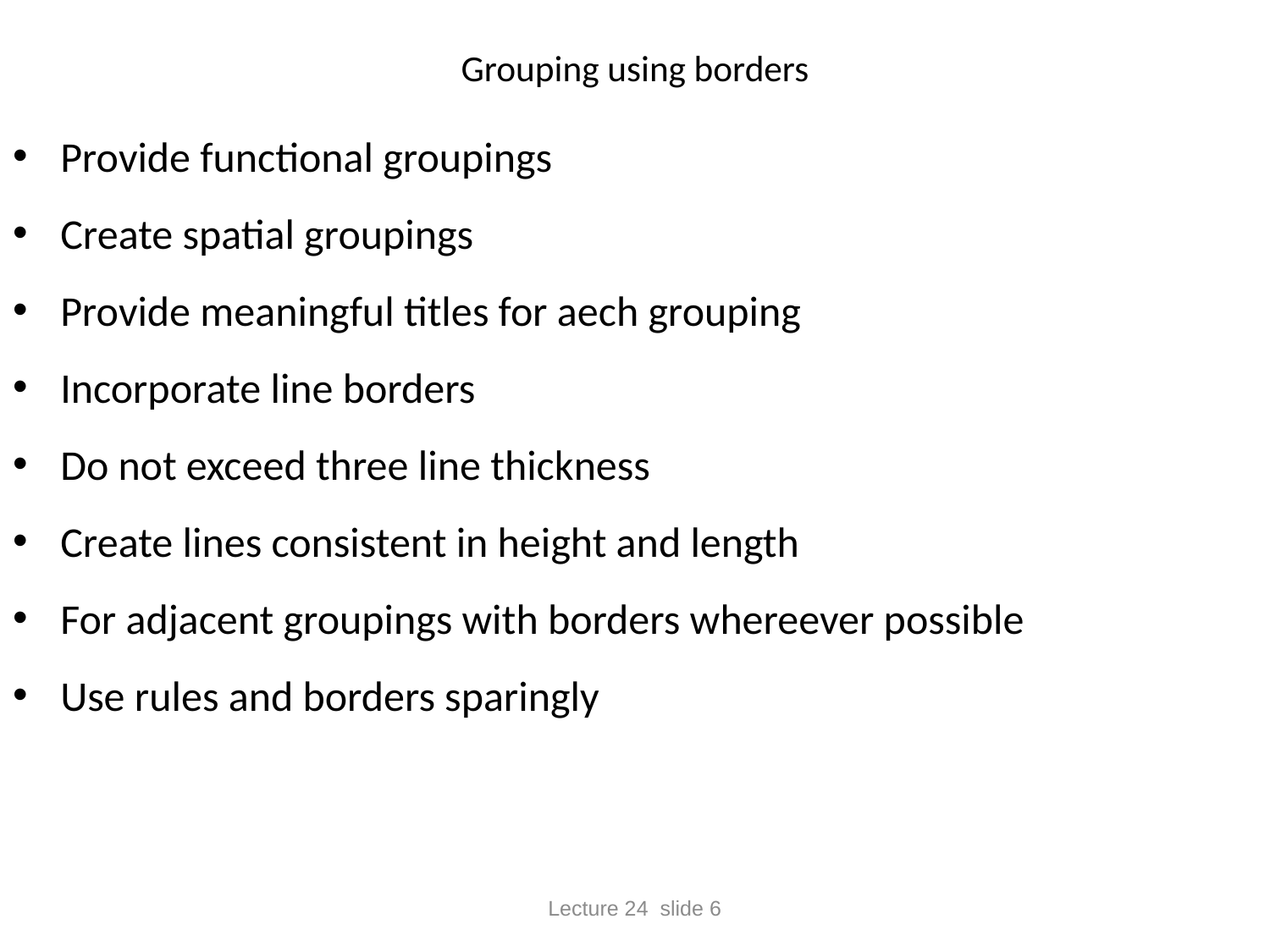

# Grouping using borders
Provide functional groupings
Create spatial groupings
Provide meaningful titles for aech grouping
Incorporate line borders
Do not exceed three line thickness
Create lines consistent in height and length
For adjacent groupings with borders whereever possible
Use rules and borders sparingly
Lecture 24  slide 6